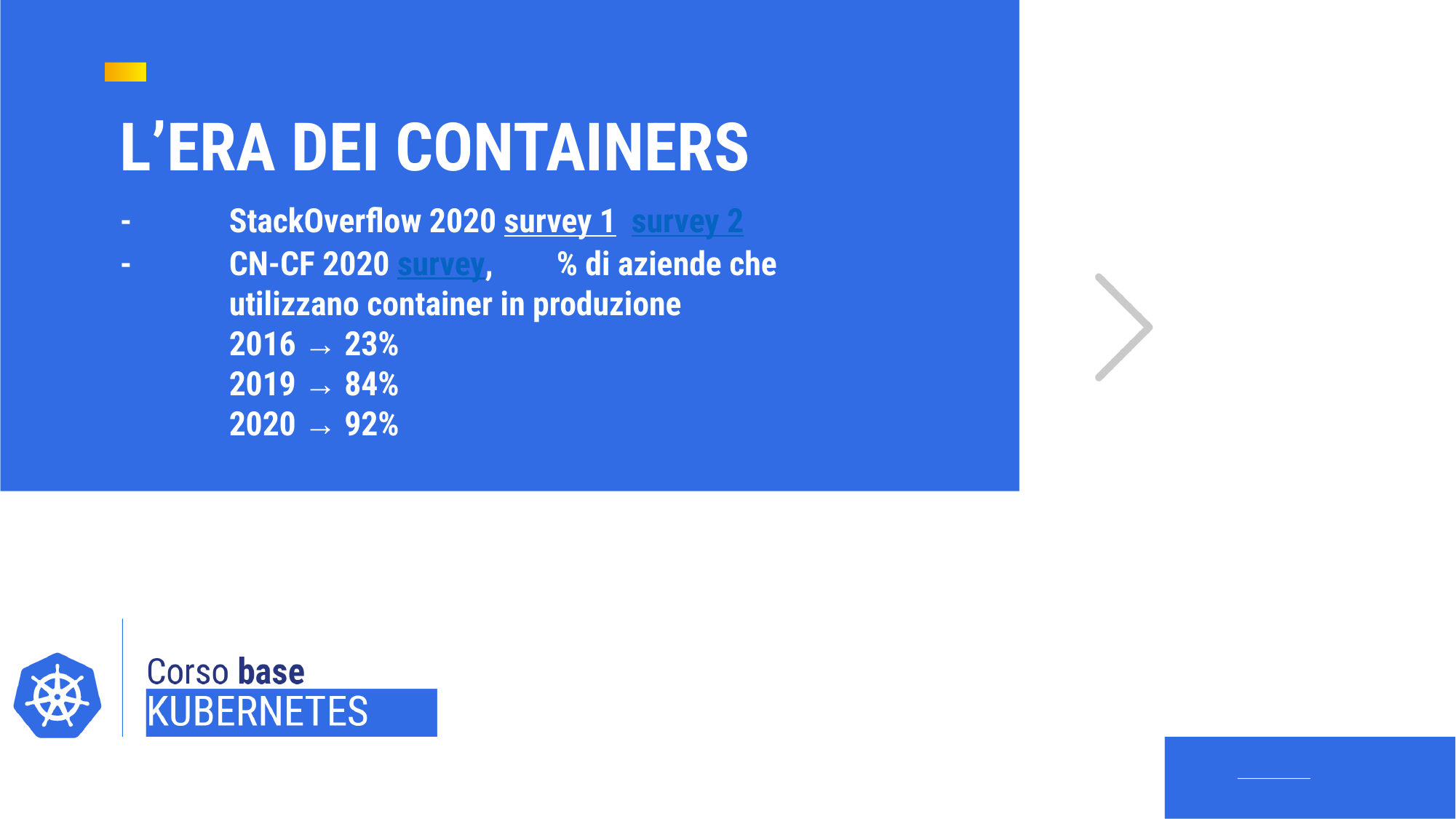

L’ERA DEI CONTAINERS
- 	StackOverflow 2020 survey 1  survey 2
-	CN-CF 2020 survey, 	% di aziende che
	utilizzano container in produzione
  	2016 → 23%
  	2019 → 84%
  	2020 → 92%